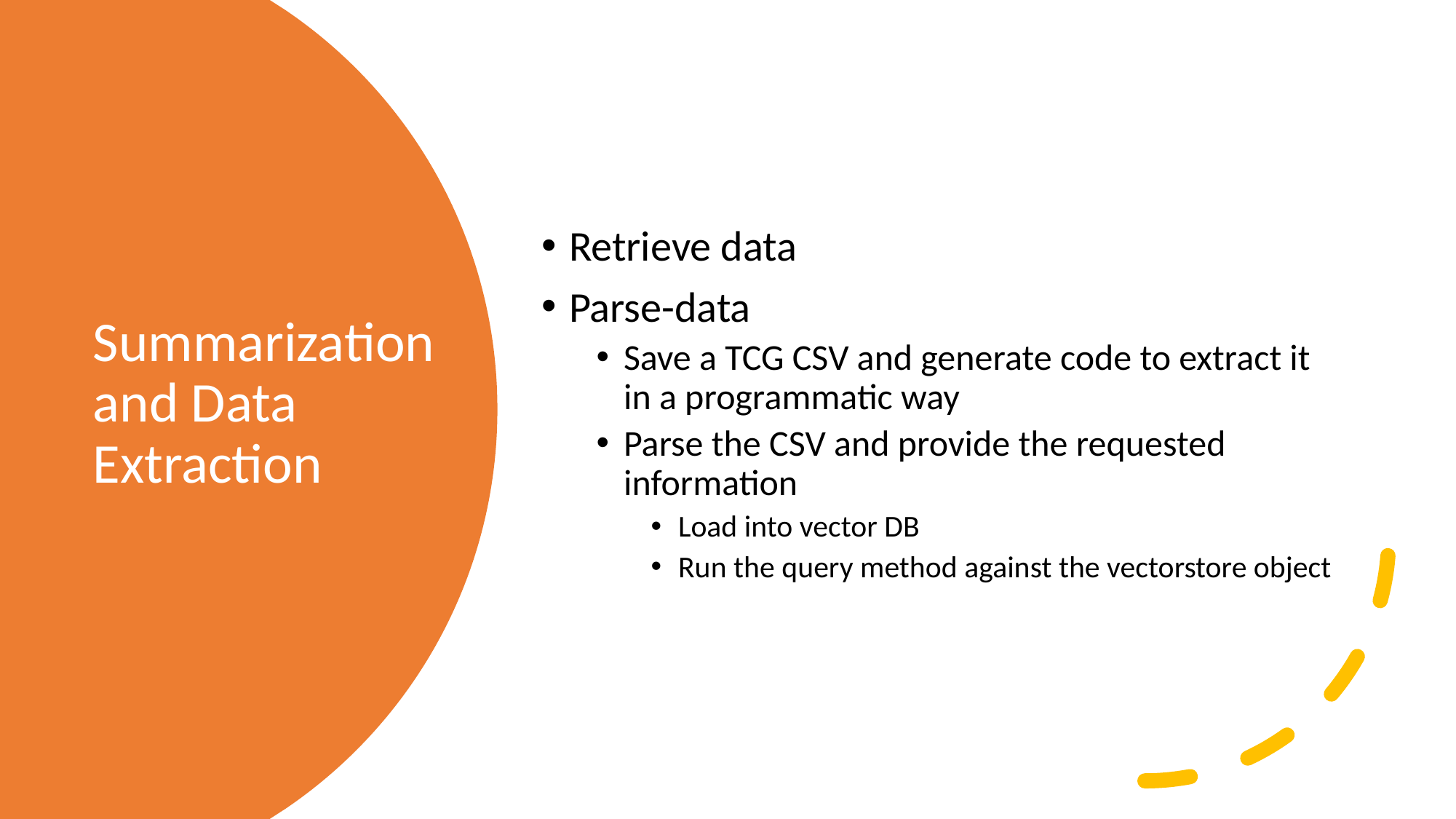

Retrieve data
Parse-data
Save a TCG CSV and generate code to extract it in a programmatic way
Parse the CSV and provide the requested information
Load into vector DB
Run the query method against the vectorstore object
# Summarization and Data Extraction